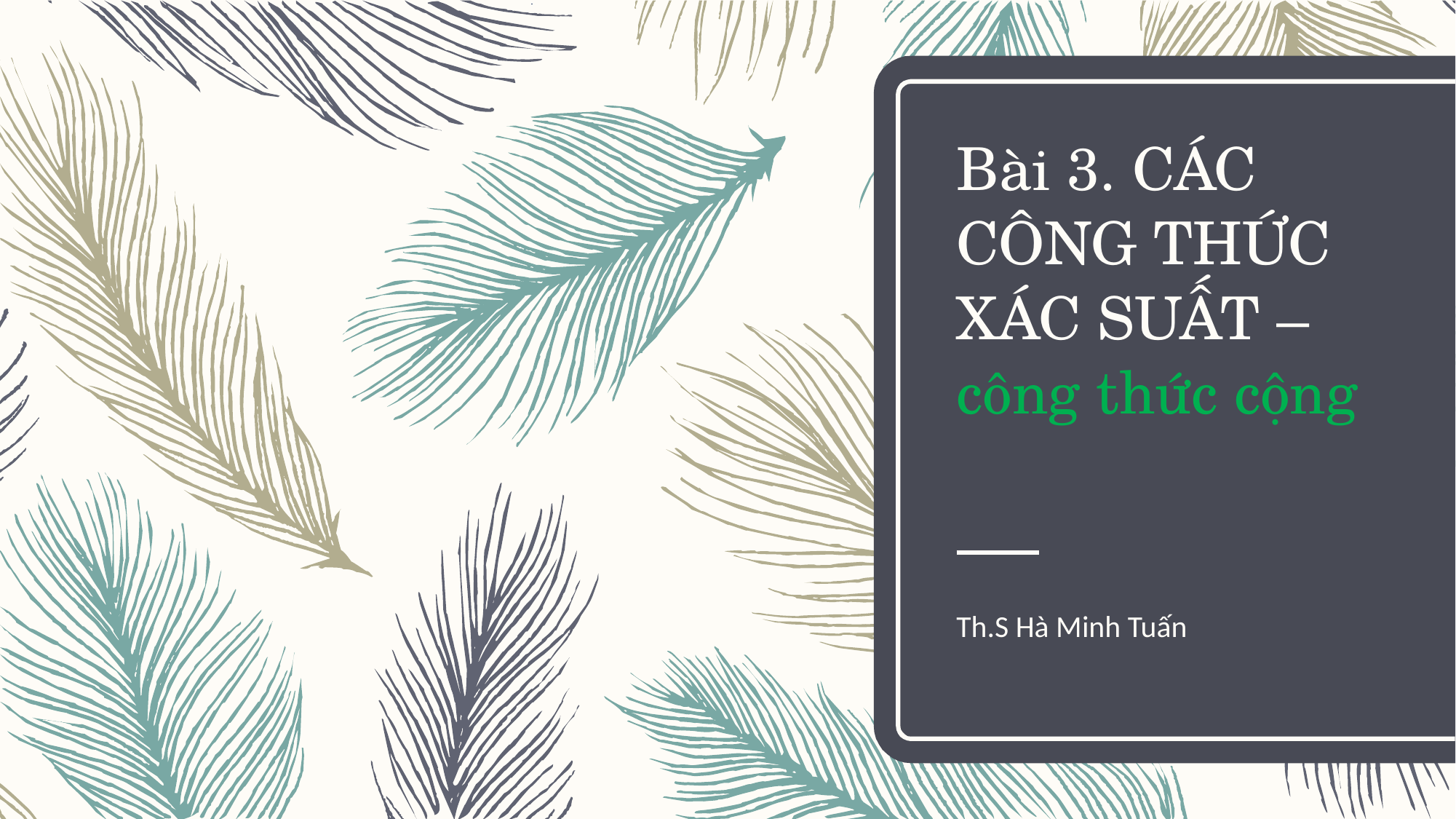

# Bài 3. CÁC CÔNG THỨC XÁC SUẤT – công thức cộng
Th.S Hà Minh Tuấn